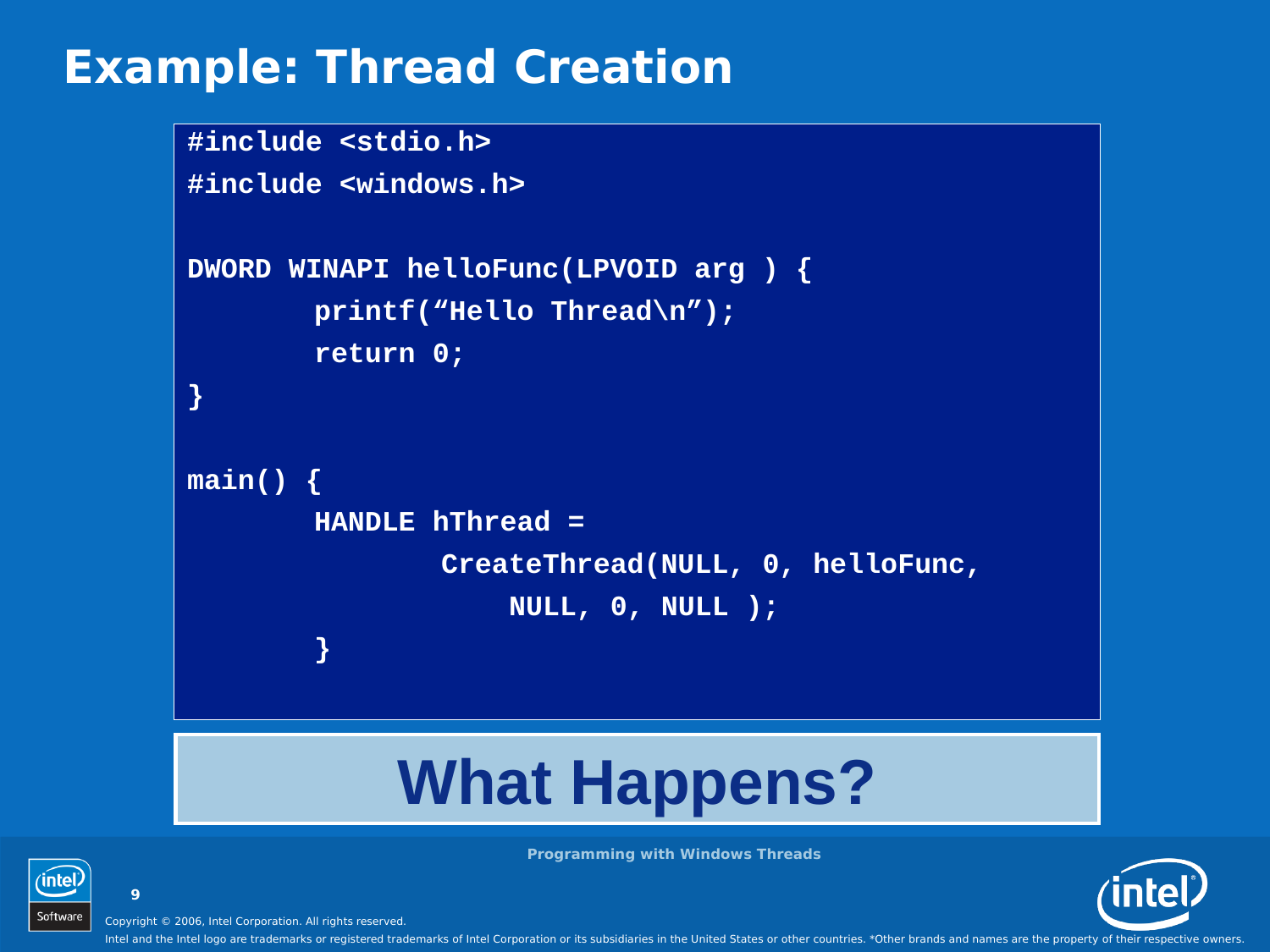

# Example: Thread Creation
#include <stdio.h>
#include <windows.h>

DWORD WINAPI helloFunc(LPVOID arg ) {
	printf(“Hello Thread\n”);
	return 0;
}

main() {
	HANDLE hThread =
 		CreateThread(NULL, 0, helloFunc,
                   NULL, 0, NULL );
	}
What Happens?
Programming with Windows Threads
9